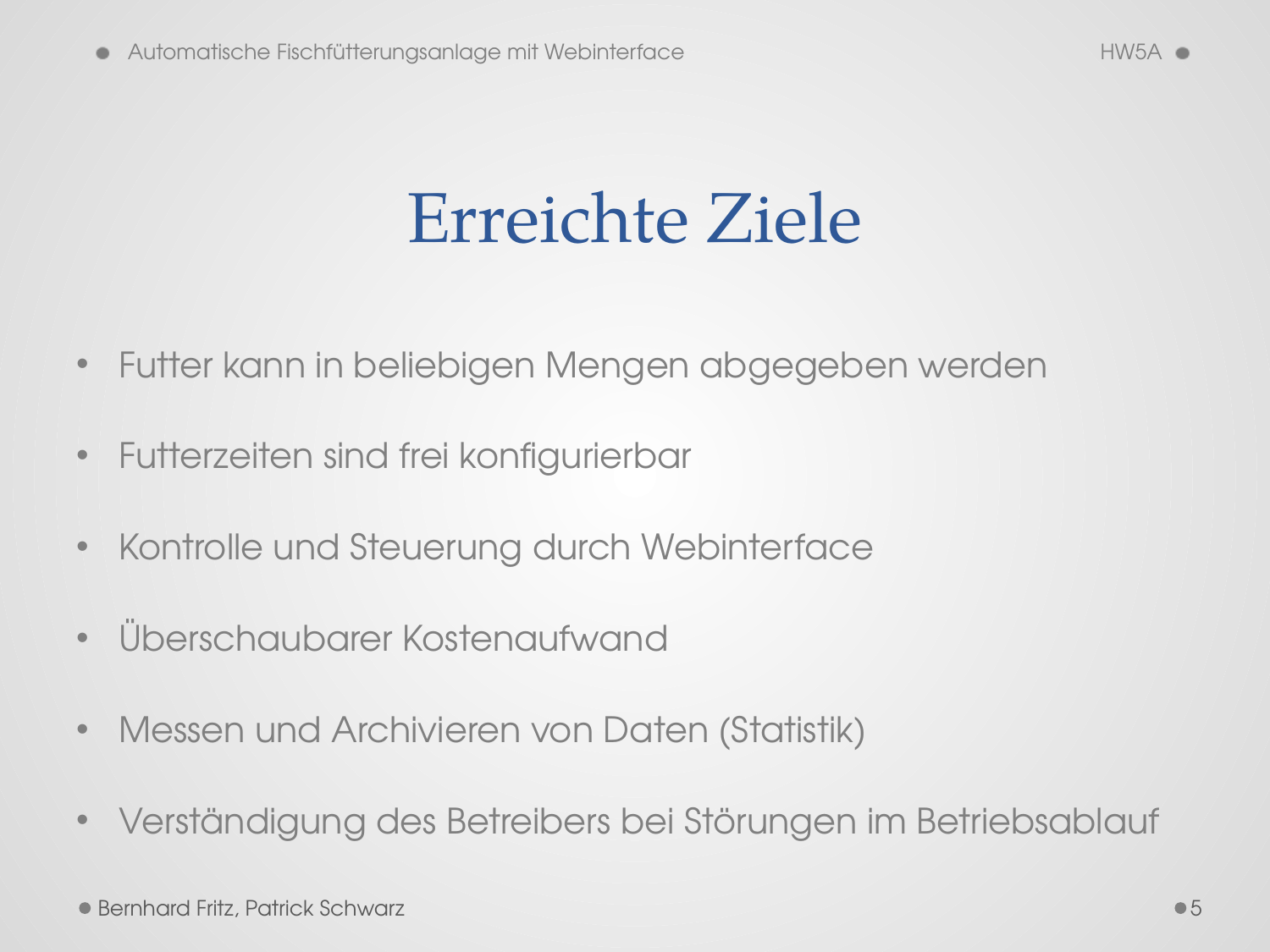

Automatische Fischfütterungsanlage mit Webinterface
HW5A
# Erreichte Ziele
Futter kann in beliebigen Mengen abgegeben werden
Futterzeiten sind frei konfigurierbar
Kontrolle und Steuerung durch Webinterface
Überschaubarer Kostenaufwand
Messen und Archivieren von Daten (Statistik)
Verständigung des Betreibers bei Störungen im Betriebsablauf

Bernhard Fritz, Patrick Schwarz
5